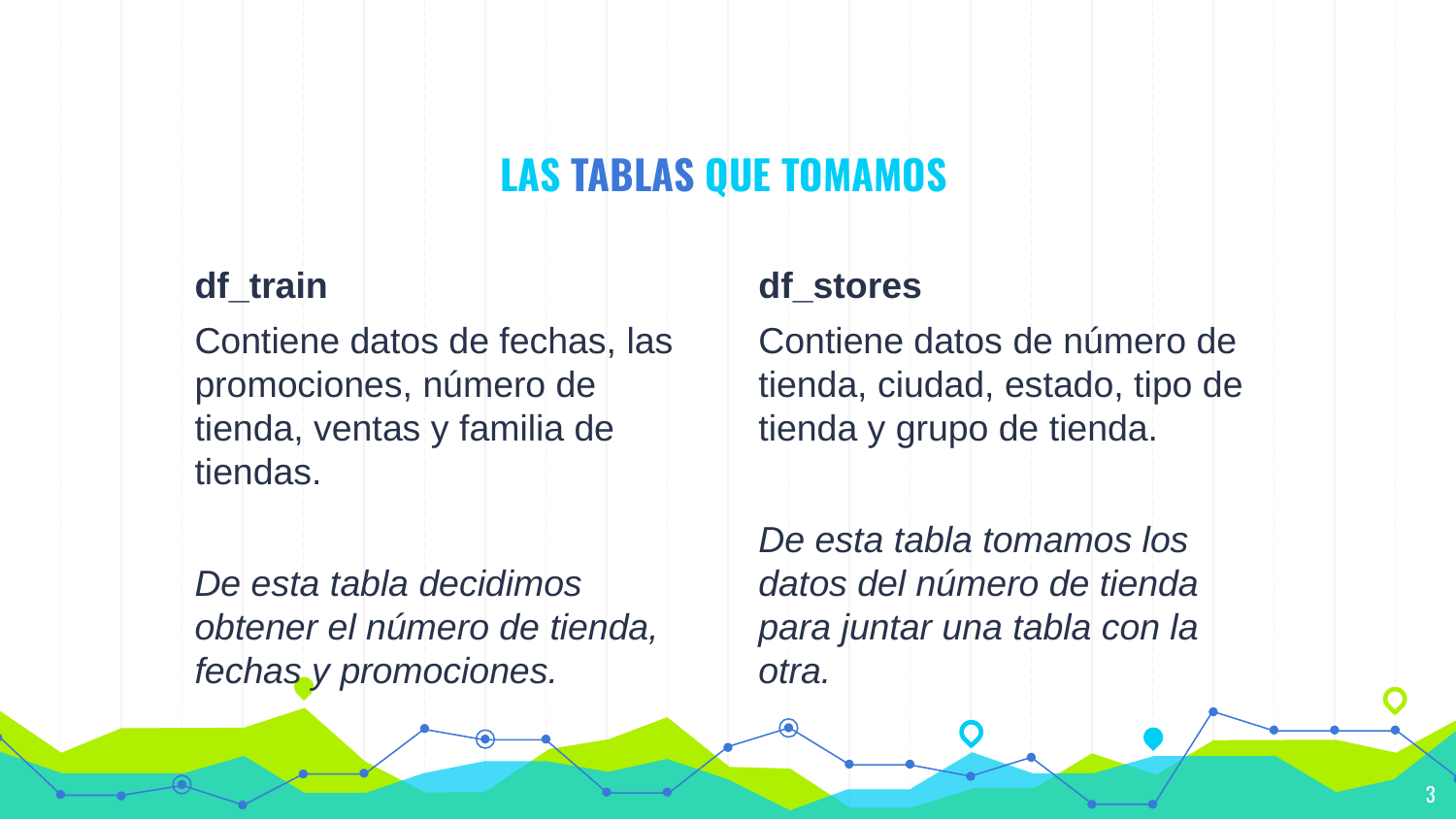

# LAS TABLAS QUE TOMAMOS
df_train
Contiene datos de fechas, las promociones, número de tienda, ventas y familia de tiendas.

De esta tabla decidimos obtener el número de tienda, fechas y promociones.
df_stores
Contiene datos de número de tienda, ciudad, estado, tipo de tienda y grupo de tienda.

De esta tabla tomamos los datos del número de tienda para juntar una tabla con la otra.
3